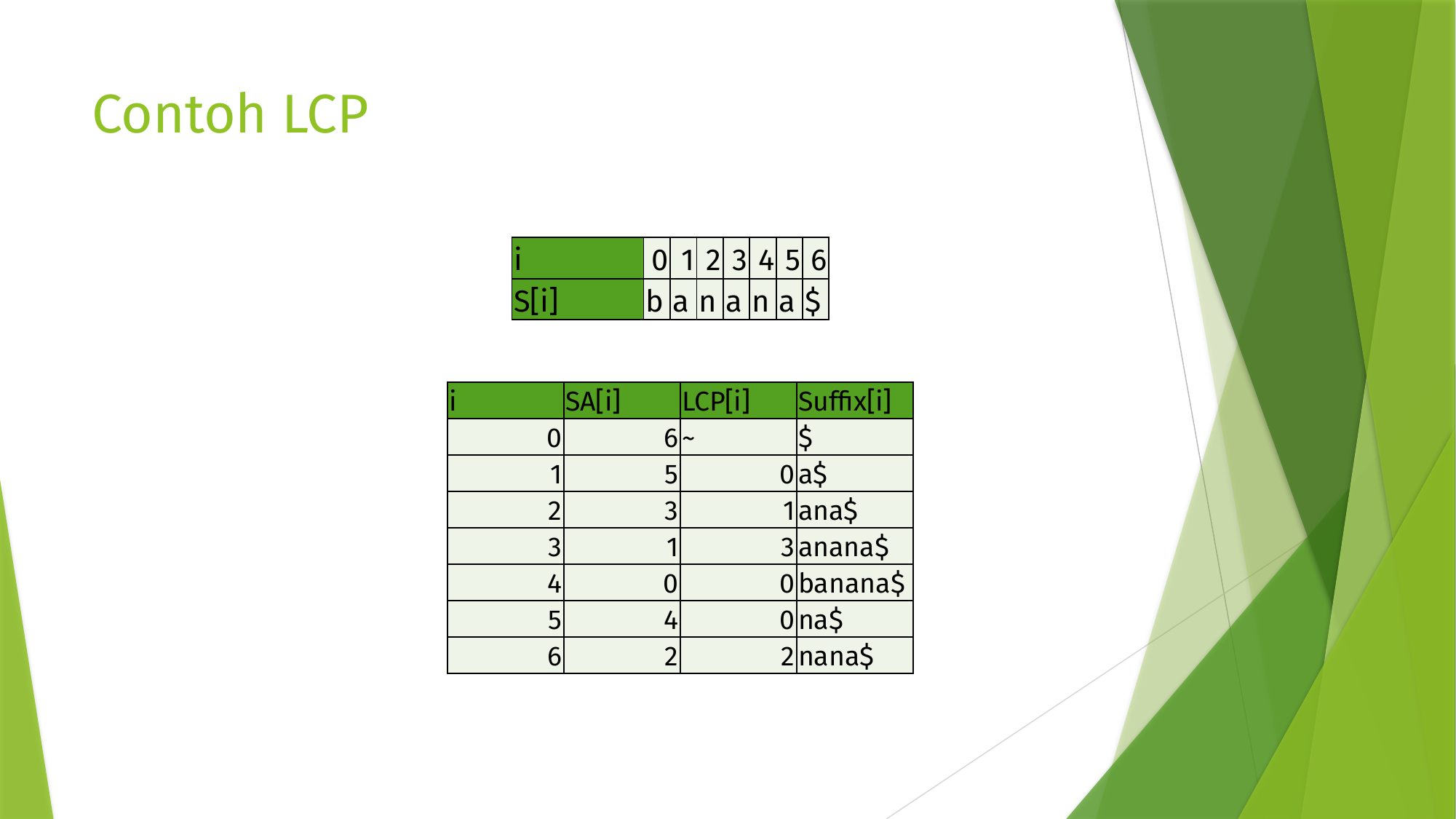

# Contoh LCP
| i | 0 | 1 | 2 | 3 | 4 | 5 | 6 |
| --- | --- | --- | --- | --- | --- | --- | --- |
| S[i] | b | a | n | a | n | a | $ |
| i | SA[i] | LCP[i] | Suffix[i] |
| --- | --- | --- | --- |
| 0 | 6 | ~ | $ |
| 1 | 5 | 0 | a$ |
| 2 | 3 | 1 | ana$ |
| 3 | 1 | 3 | anana$ |
| 4 | 0 | 0 | banana$ |
| 5 | 4 | 0 | na$ |
| 6 | 2 | 2 | nana$ |